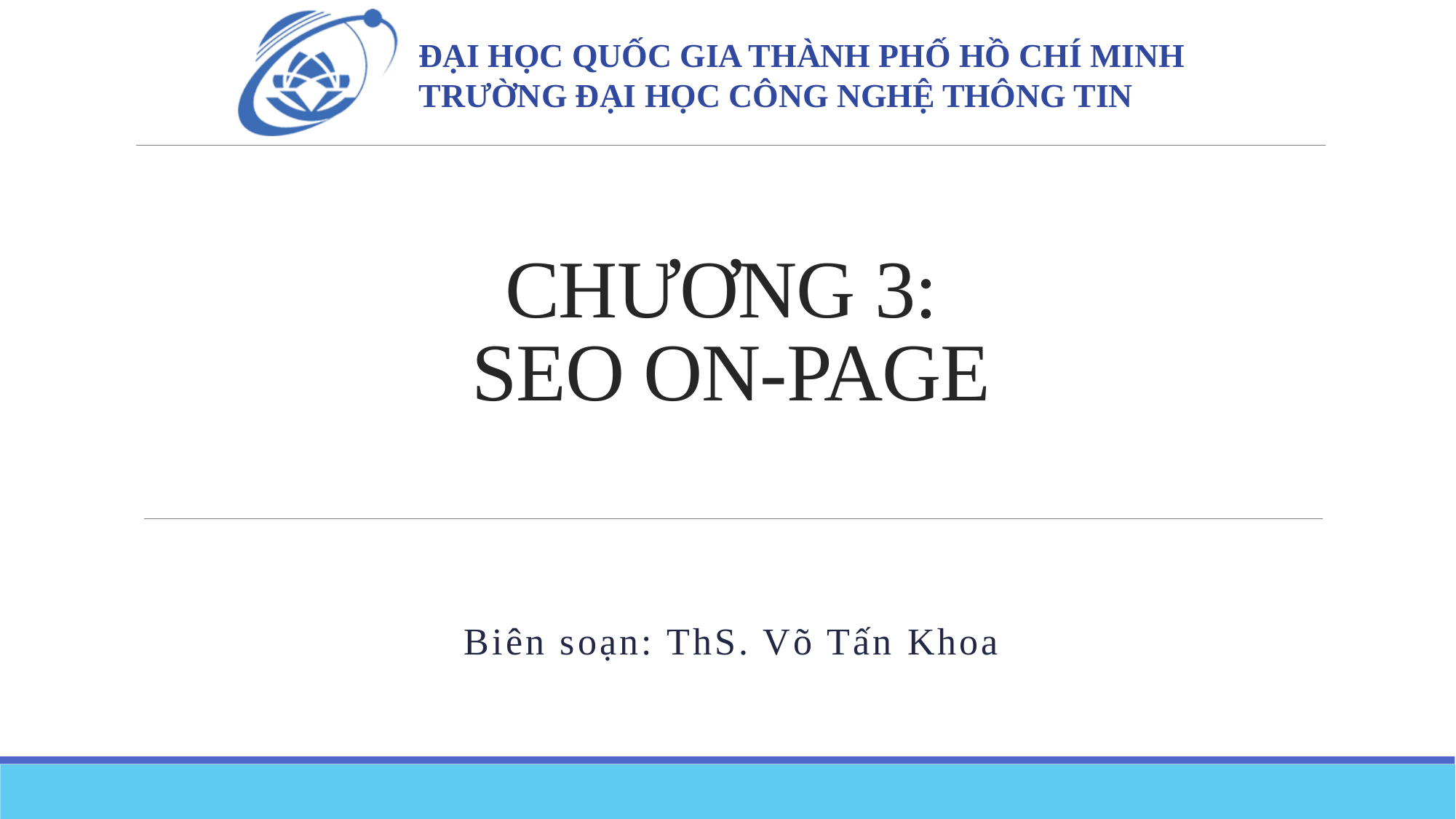

# CHƯƠNG 3: SEO ON-PAGE
Biên soạn: ThS. Võ Tấn Khoa